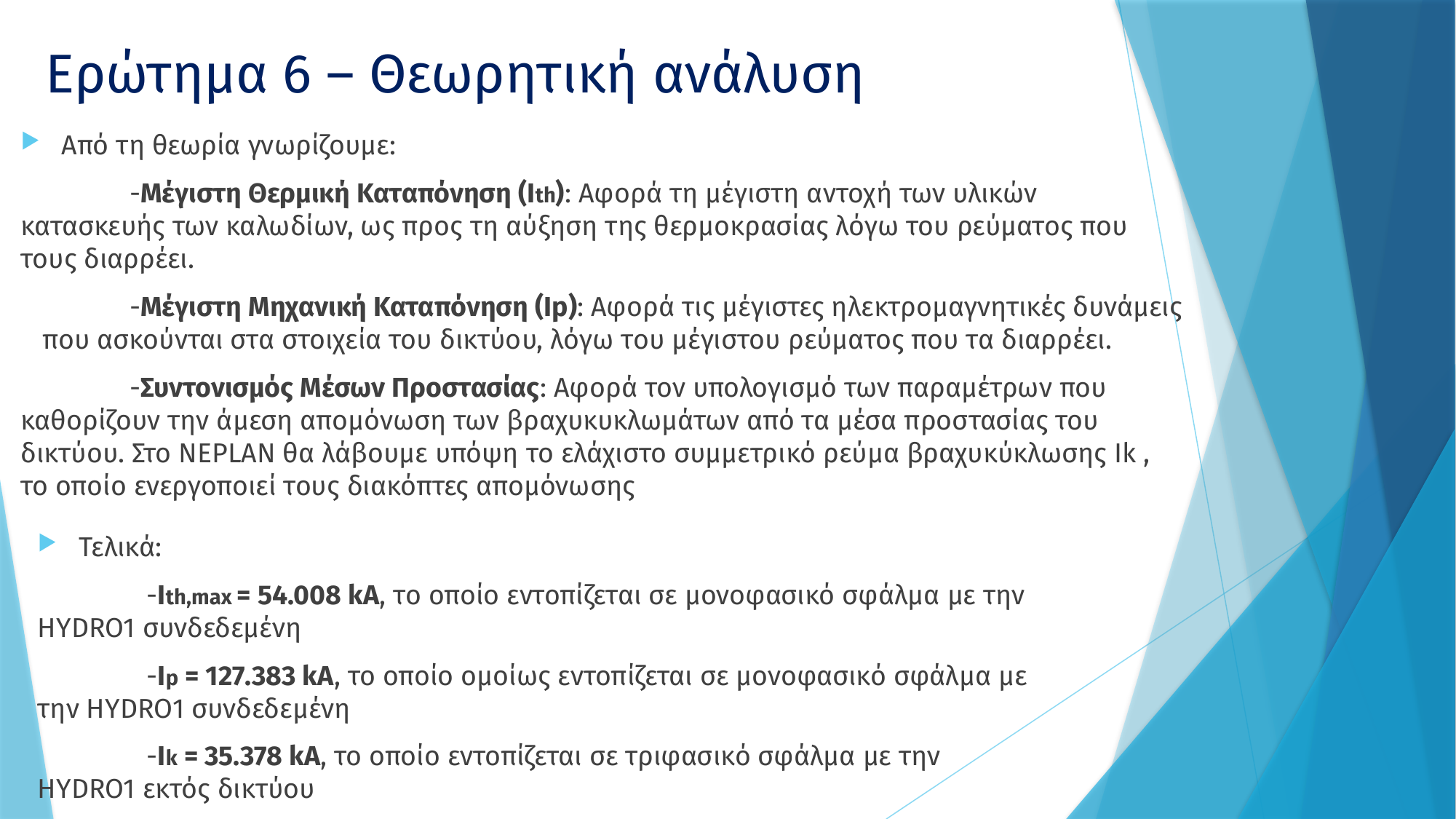

# Ερώτημα 6 – Θεωρητική ανάλυση
Από τη θεωρία γνωρίζουμε:
	-Μέγιστη Θερμική Καταπόνηση (Ith): Αφορά τη μέγιστη αντοχή των υλικών κατασκευής των καλωδίων, ως προς τη αύξηση της θερμοκρασίας λόγω του ρεύματος που τους διαρρέει.
	-Μέγιστη Μηχανική Καταπόνηση (Ip): Αφορά τις μέγιστες ηλεκτρομαγνητικές δυνάμεις    που ασκούνται στα στοιχεία του δικτύου, λόγω του μέγιστου ρεύματος που τα διαρρέει.
	-Συντονισμός Μέσων Προστασίας: Αφορά τον υπολογισμό των παραμέτρων που καθορίζουν την άμεση απομόνωση των βραχυκυκλωμάτων από τα μέσα προστασίας του δικτύου. Στο NEPLAN θα λάβουμε υπόψη το ελάχιστο συμμετρικό ρεύμα βραχυκύκλωσης Ik , το οποίο ενεργοποιεί τους διακόπτες απομόνωσης
Τελικά:
	-Ith,max = 54.008 kA, το οποίο εντοπίζεται σε μονοφασικό σφάλμα με την HYDRO1 συνδεδεμένη
	-Ip = 127.383 kA, το οποίο ομοίως εντοπίζεται σε μονοφασικό σφάλμα με την HYDRO1 συνδεδεμένη
	-Ik = 35.378 kA, το οποίο εντοπίζεται σε τριφασικό σφάλμα με την HYDRO1 εκτός δικτύου